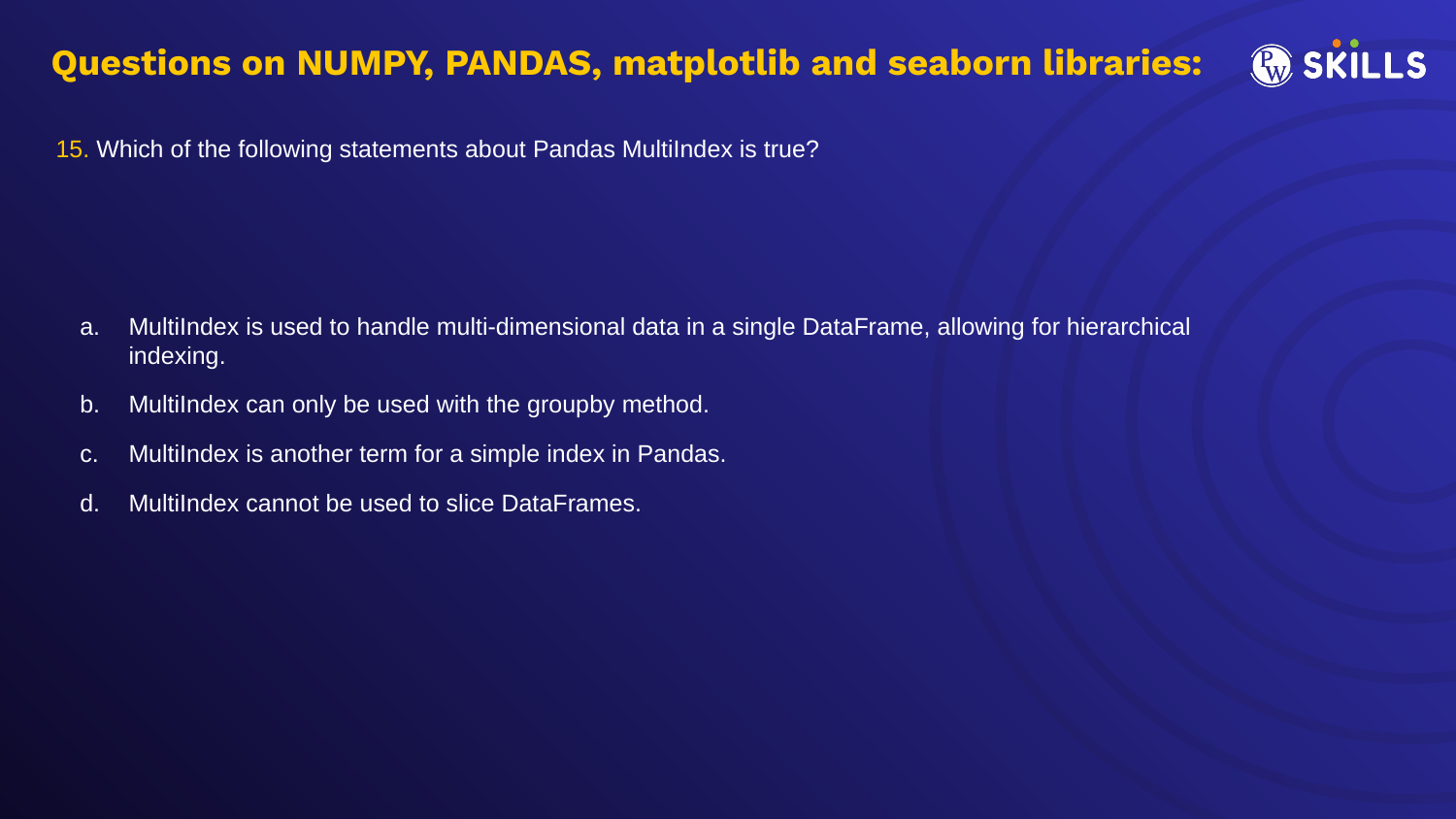

Questions on NUMPY, PANDAS, matplotlib and seaborn libraries:
15. Which of the following statements about Pandas MultiIndex is true?

MultiIndex is used to handle multi-dimensional data in a single DataFrame, allowing for hierarchical indexing.
MultiIndex can only be used with the groupby method.
MultiIndex is another term for a simple index in Pandas.
MultiIndex cannot be used to slice DataFrames.